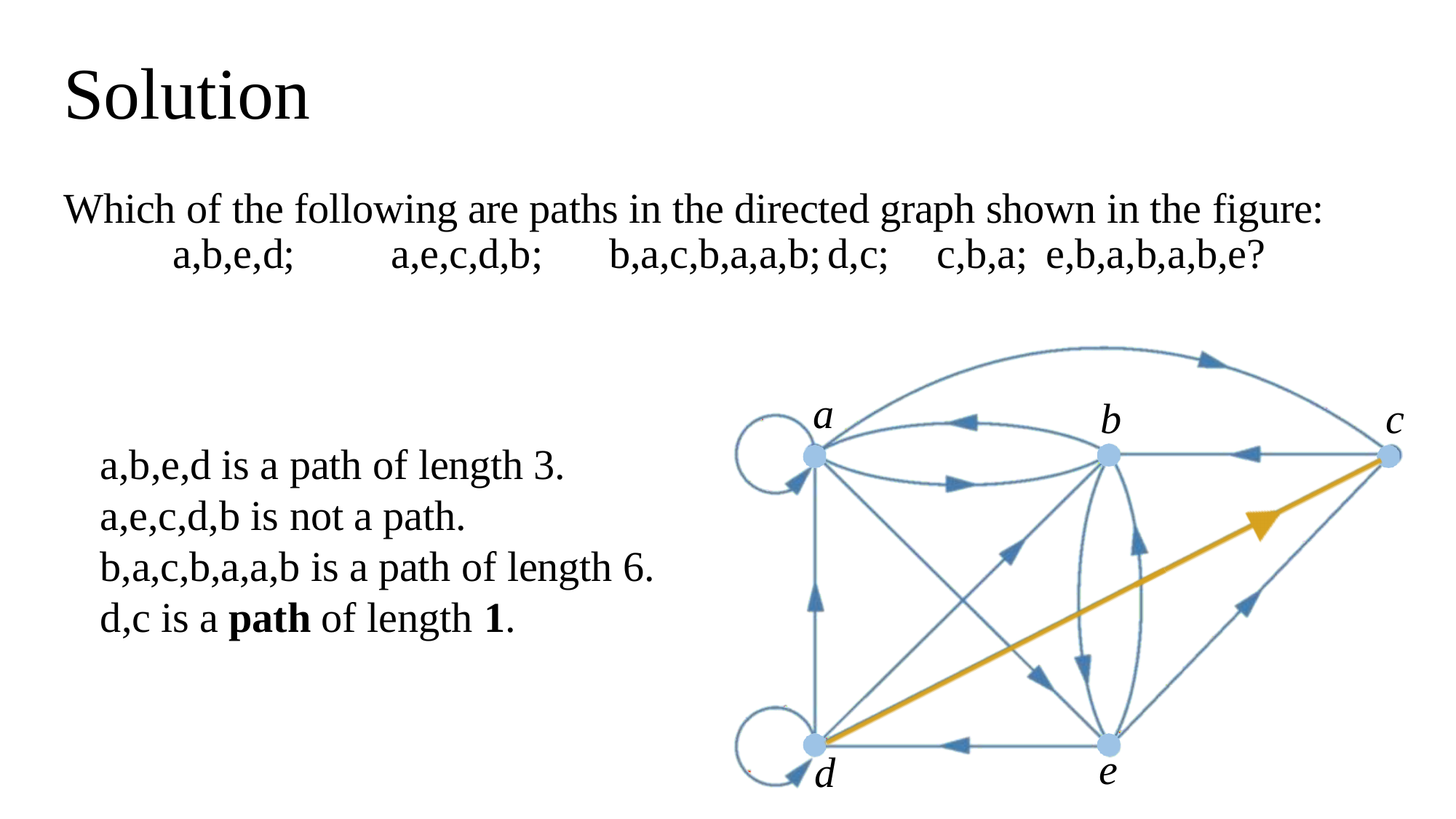

# Solution
Which of the following are paths in the directed graph shown in the figure:  a,b,e,d;	a,e,c,d,b;	b,a,c,b,a,a,b;	d,c;	c,b,a;	e,b,a,b,a,b,e?

a
b
c
a,b,e,d is a path of length 3.  a,e,c,d,b is not a path.  b,a,c,b,a,a,b is a path of length 6.  d,c is a path of length 1.

e
d